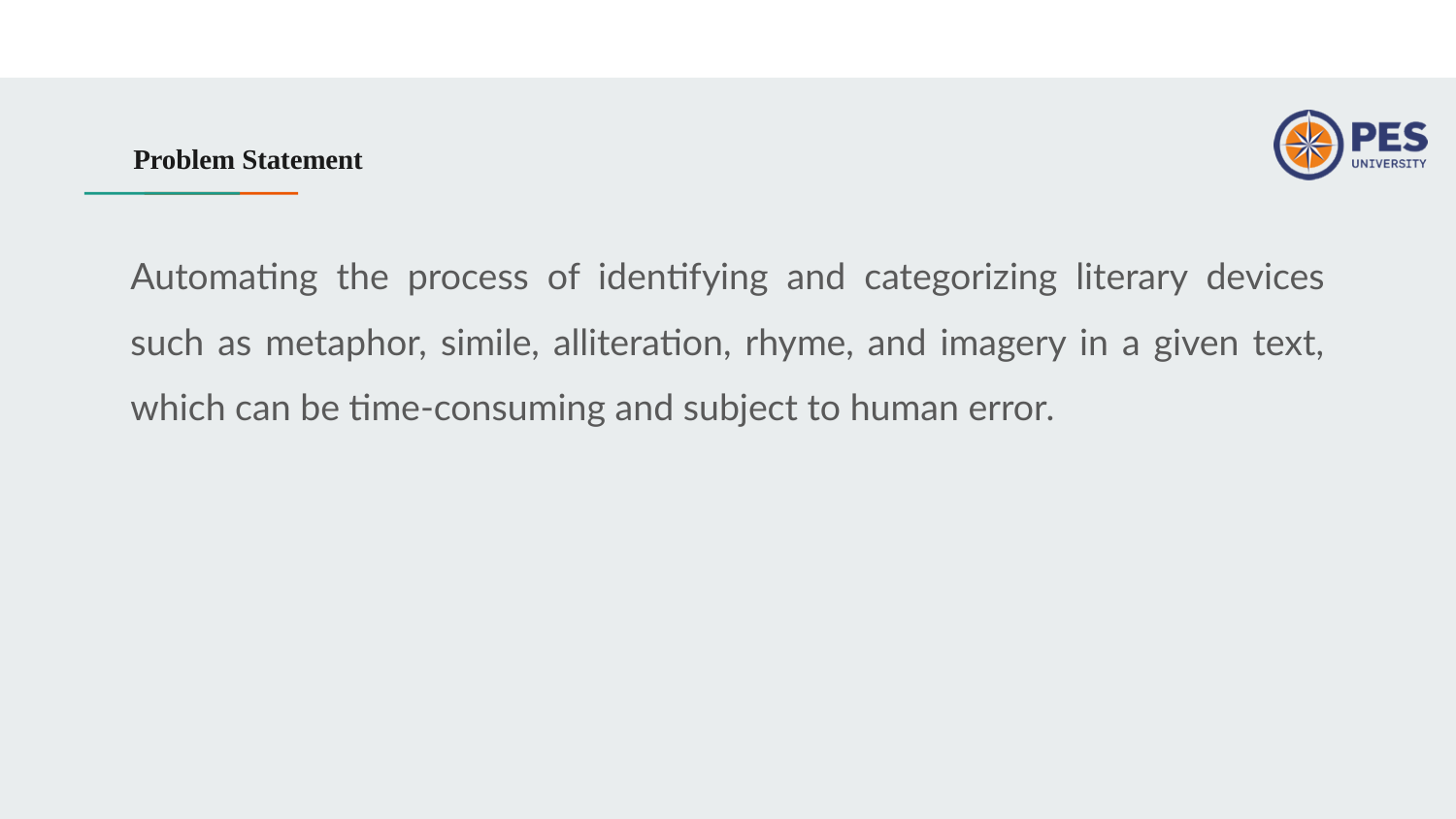

# Problem Statement
Automating the process of identifying and categorizing literary devices such as metaphor, simile, alliteration, rhyme, and imagery in a given text, which can be time-consuming and subject to human error.